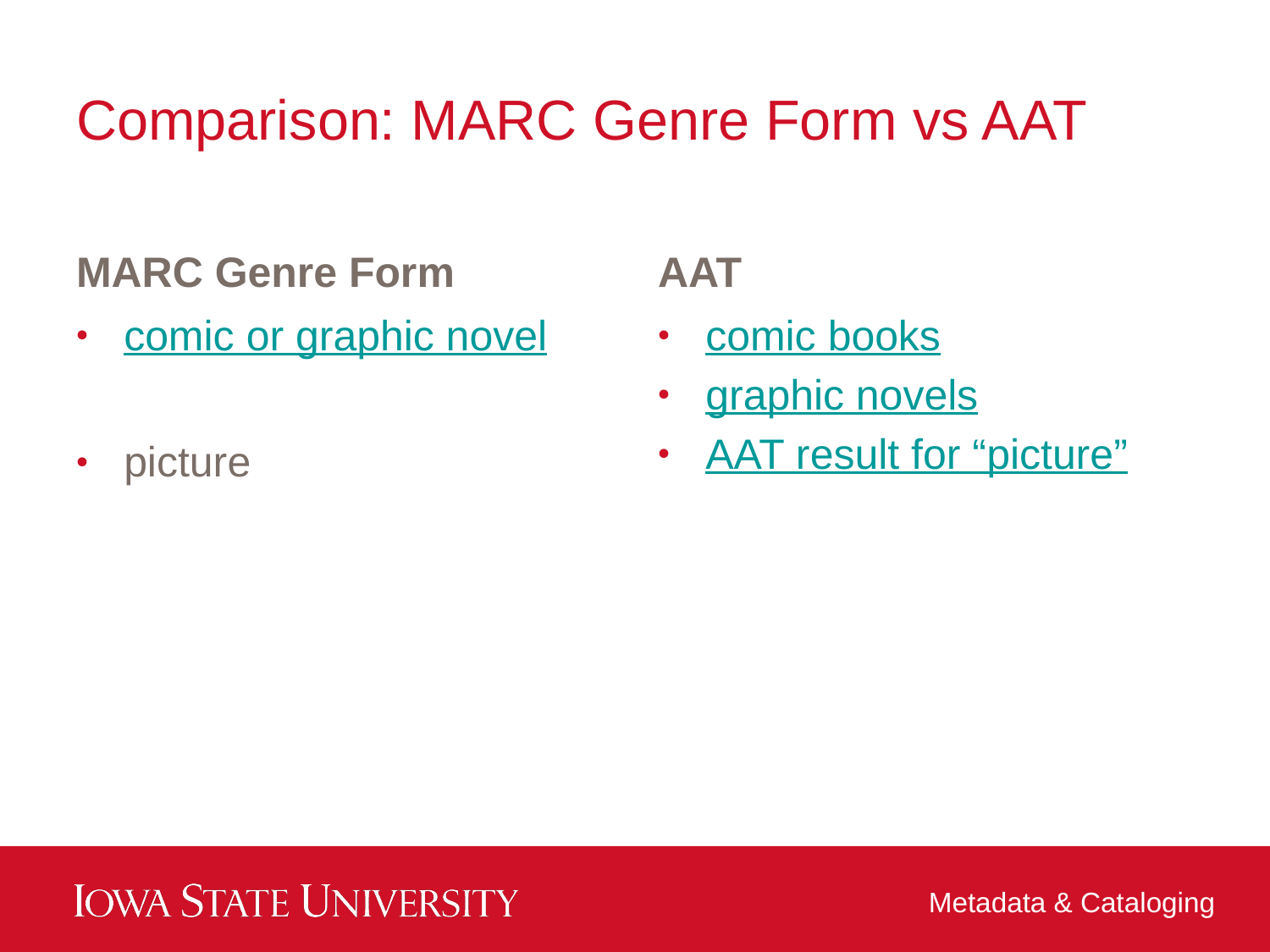

# Comparison: MARC Genre Form vs AAT
MARC Genre Form
AAT
comic or graphic novel

picture
comic books
graphic novels
AAT result for “picture”